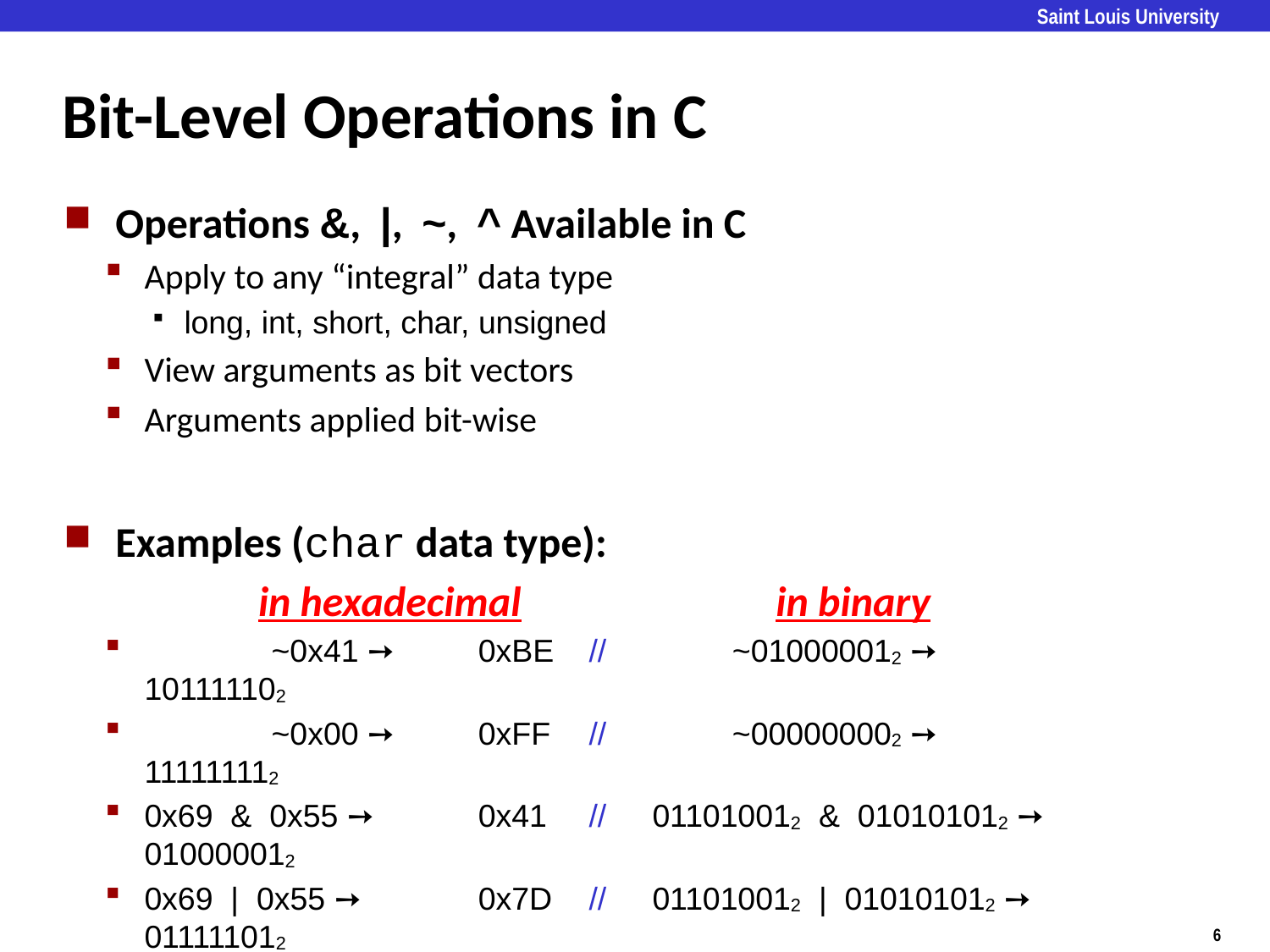

# Bit-Level Operations in C
Operations &,  |,  ~,  ^ Available in C
Apply to any “integral” data type
long, int, short, char, unsigned
View arguments as bit vectors
Arguments applied bit-wise

Examples (char data type):
	in hexadecimal		 in binary
 	~0x41 ➙	0xBE	//		~010000012 ➙	101111102
 	~0x00 ➙	0xFF	//		~000000002 ➙	111111112
0x69  &  0x55 ➙	0x41	//	011010012  &  010101012 ➙	010000012
0x69  |  0x55 ➙	0x7D	//	011010012  |  010101012 ➙	011111012